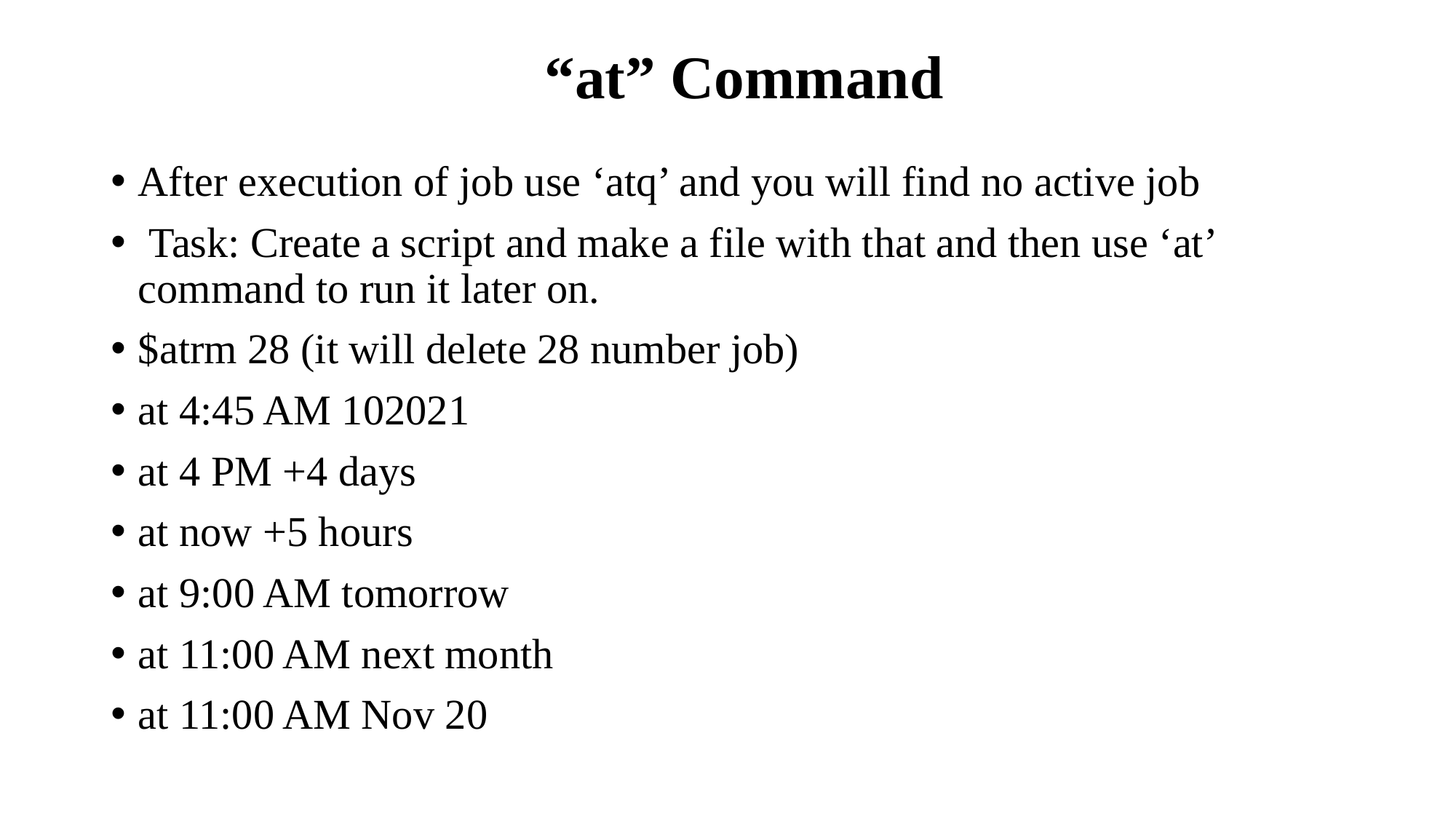

“at” Command
After execution of job use ‘atq’ and you will find no active job
 Task: Create a script and make a file with that and then use ‘at’ command to run it later on.
$atrm 28 (it will delete 28 number job)
at 4:45 AM 102021
at 4 PM +4 days
at now +5 hours
at 9:00 AM tomorrow
at 11:00 AM next month
at 11:00 AM Nov 20